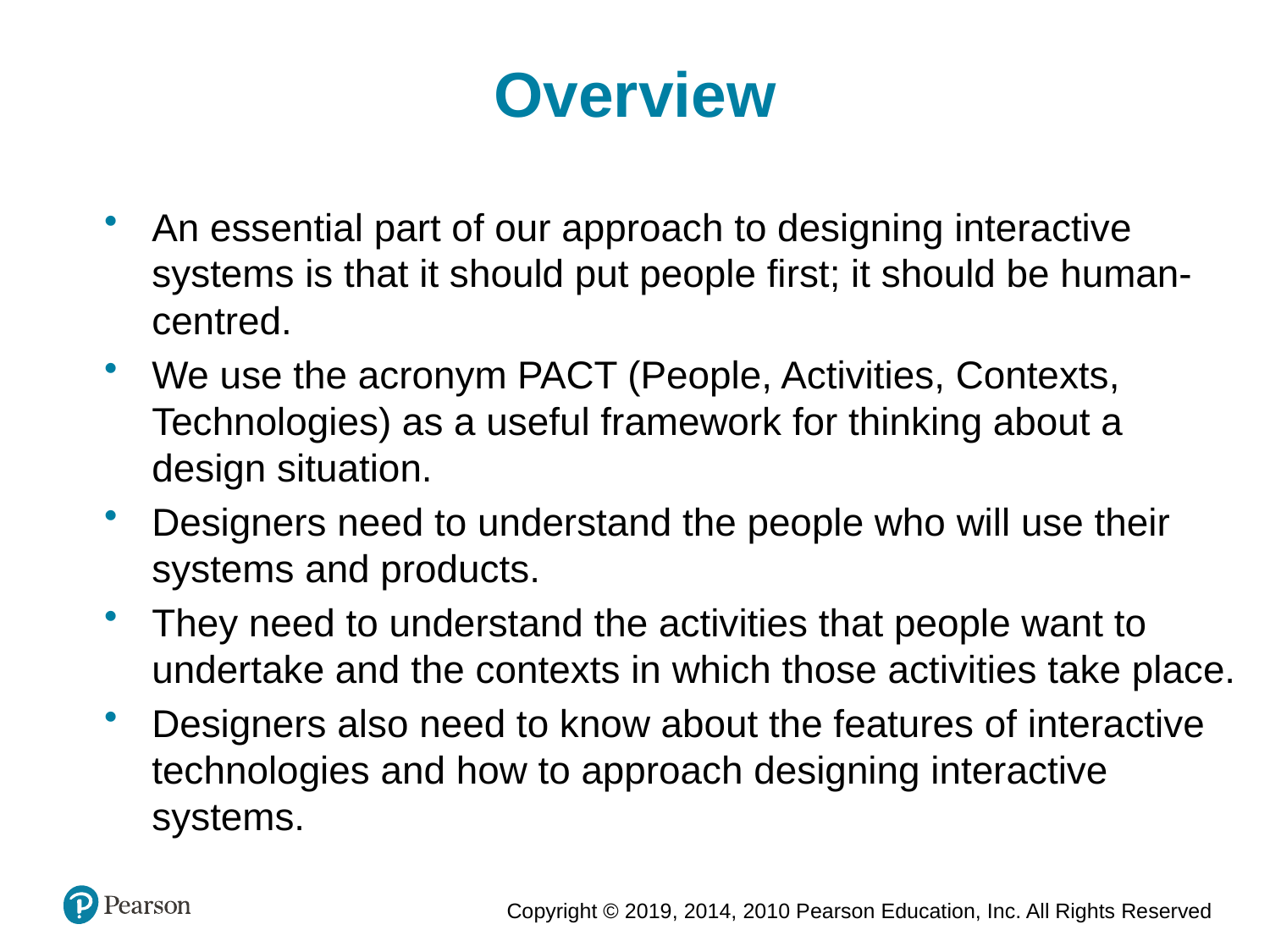

Overview
An essential part of our approach to designing interactive systems is that it should put people first; it should be human-centred.
We use the acronym PACT (People, Activities, Contexts, Technologies) as a useful framework for thinking about a design situation.
Designers need to understand the people who will use their systems and products.
They need to understand the activities that people want to undertake and the contexts in which those activities take place.
Designers also need to know about the features of interactive technologies and how to approach designing interactive systems.